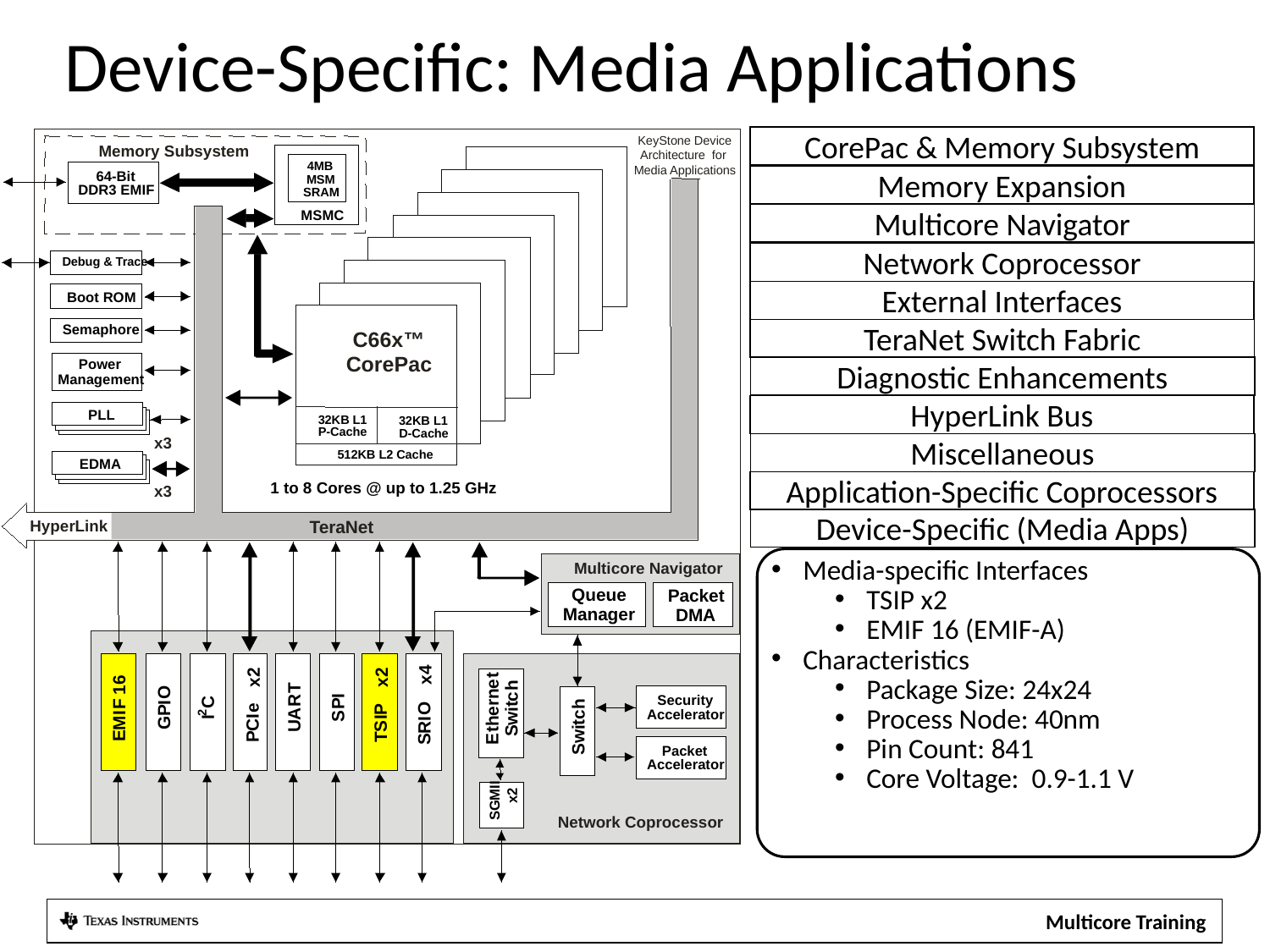

Device-Specific: Media Applications

KeyStone Device
Architecture  for
Media Applications
Memory Subsystem

4MB

64-Bit
MSM

DDR3 EMIF
SRAM

Debug & Trace

Boot ROM

Semaphore

Power

Management

PLL

x3

EDMA

1 to 8 Cores @ up to 1.25 GHz
x3

Multicore Navigator

Queue
Packet
Manager
DMA

x4
x2
x2
6
T
1
O

I

R

C
I
P
F
O
e
P
P
I
A
2
I
S
I
I
I
M
G
C
U
S
R
E
P
T
S

MSMC

C66x™

CorePac

32KB L1
32KB L1
P-Cache
D-Cache

512KB L2 Cache

HyperLink
TeraNet
TeraNet

t

e
h

n
c

r
Security
t
h
i
e

c
Accelerator
w

h
t
i
t
S
w
E

S
Packet

Accelerator

I

I

M
x2
G
S
Network Coprocessor

CorePac & Memory Subsystem
Memory Expansion
Multicore Navigator
Network Coprocessor
External Interfaces
TeraNet Switch Fabric
Diagnostic Enhancements
HyperLink Bus
Miscellaneous
Application-Specific Coprocessors
Device-Specific (Media Apps)

Media-specific Interfaces
TSIP x2
EMIF 16 (EMIF-A)
Characteristics
Package Size: 24x24
Process Node: 40nm
Pin Count: 841
Core Voltage:  0.9-1.1 V